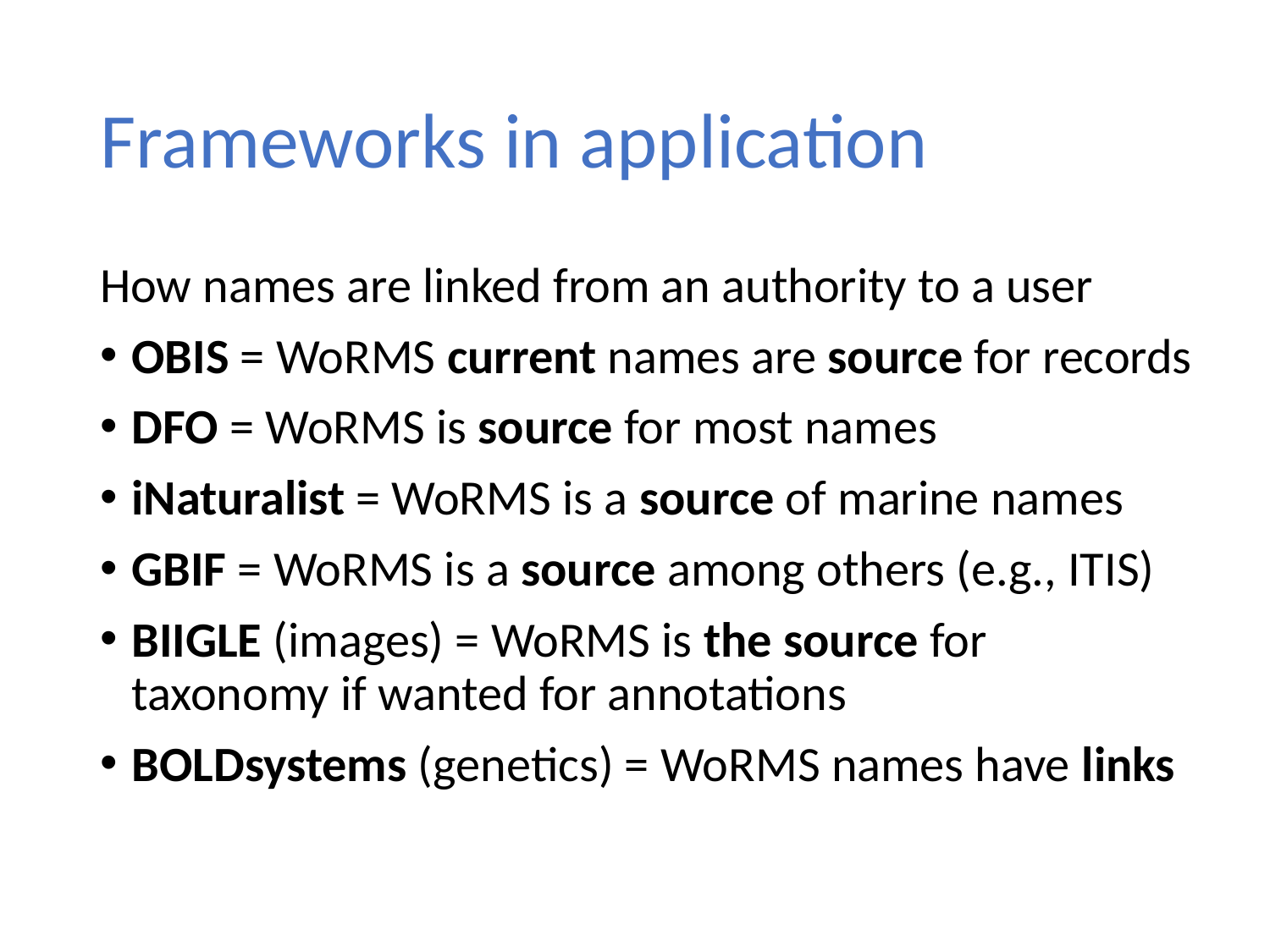

# Frameworks in application
How names are linked from an authority to a user
OBIS = WoRMS current names are source for records
DFO = WoRMS is source for most names
iNaturalist = WoRMS is a source of marine names
GBIF = WoRMS is a source among others (e.g., ITIS)
BIIGLE (images) = WoRMS is the source for taxonomy if wanted for annotations
BOLDsystems (genetics) = WoRMS names have links